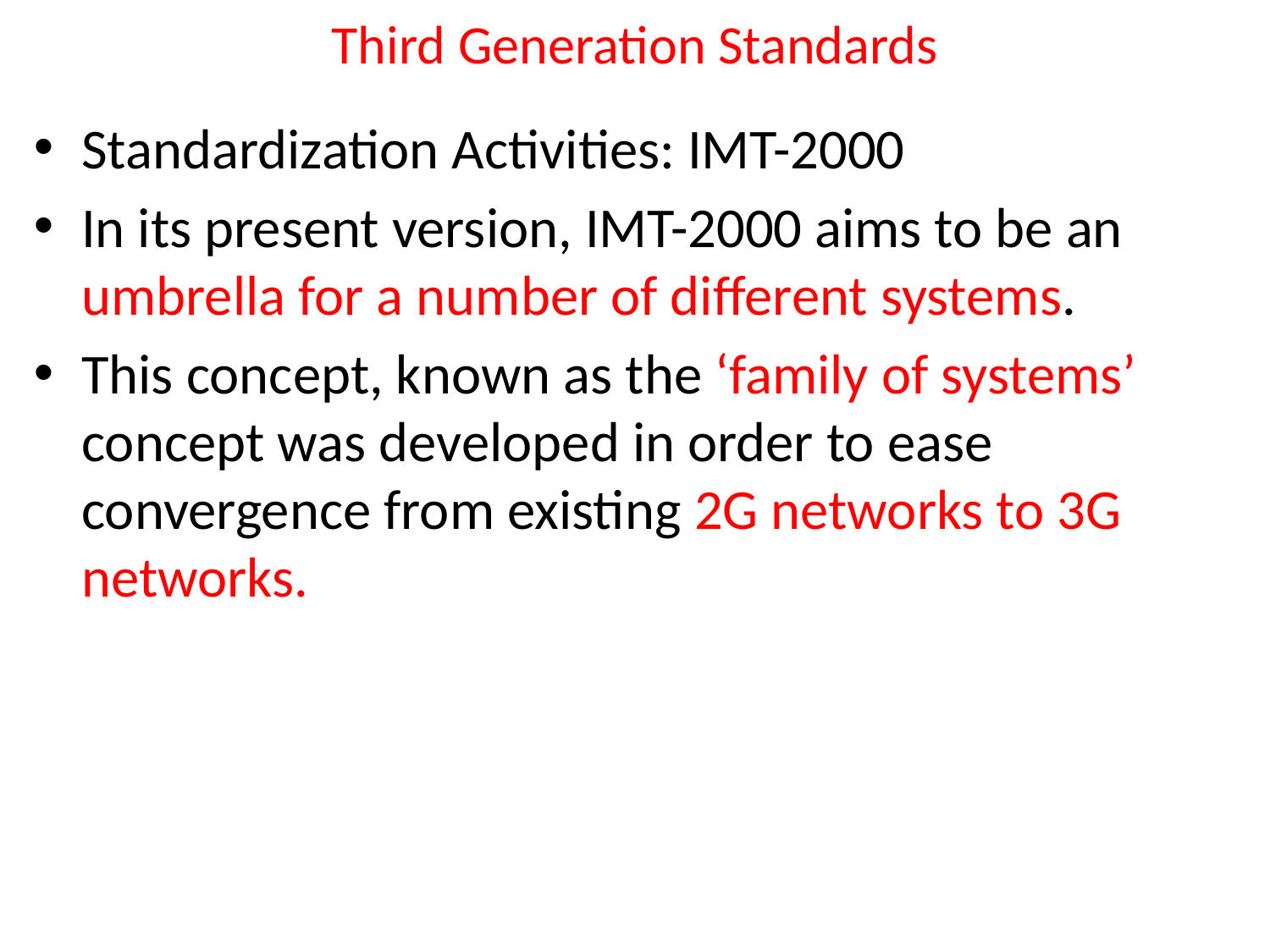

# Third Generation Standards
Standardization Activities: IMT-2000
In its present version, IMT-2000 aims to be an umbrella for a number of different systems.
This concept, known as the ‘family of systems’ concept was developed in order to ease convergence from existing 2G networks to 3G networks.